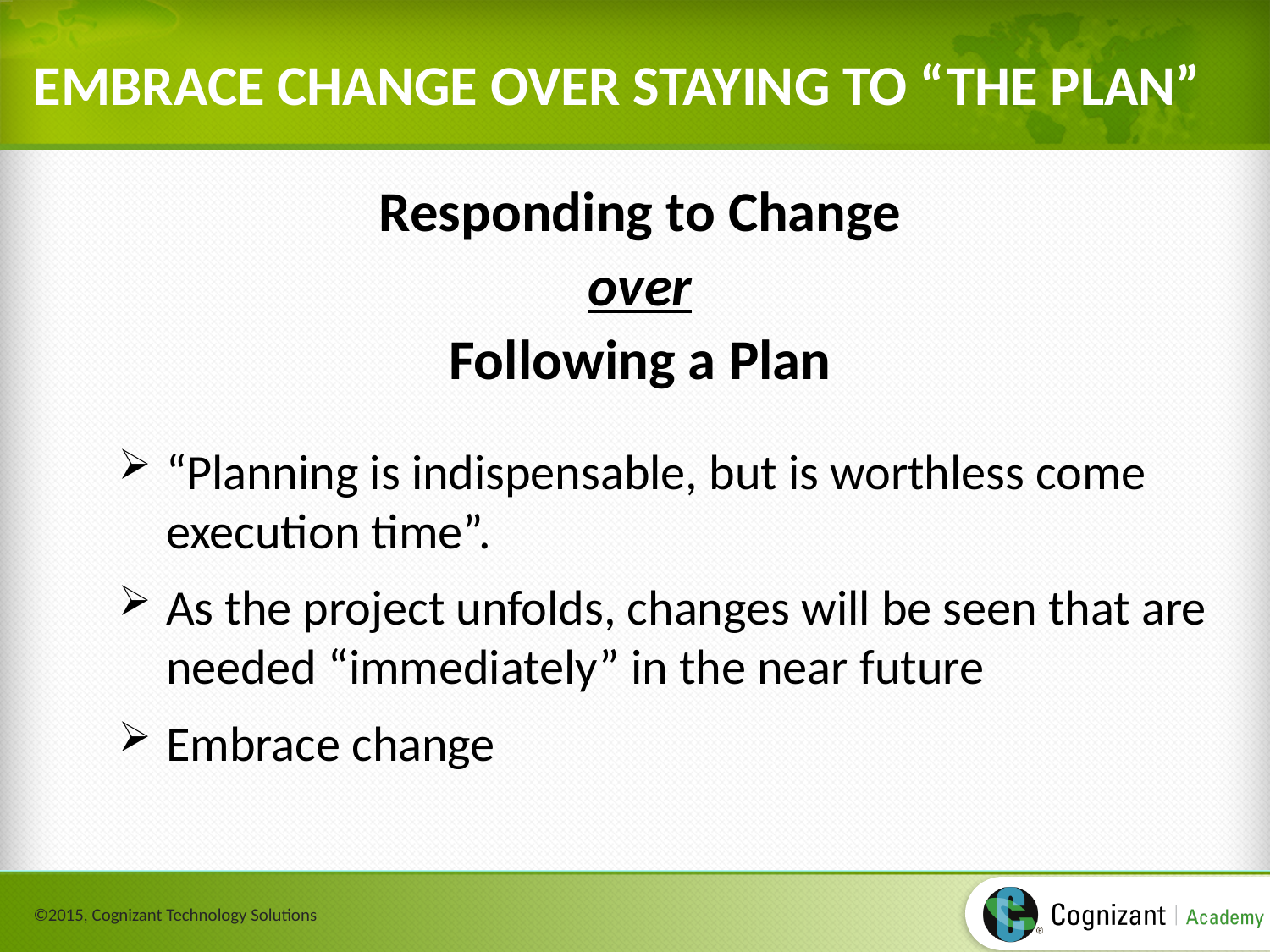

# EMBRACE CHANGE OVER STAYING TO “THE PLAN”
Responding to Change
over
Following a Plan
“Planning is indispensable, but is worthless come execution time”.
As the project unfolds, changes will be seen that are needed “immediately” in the near future
Embrace change